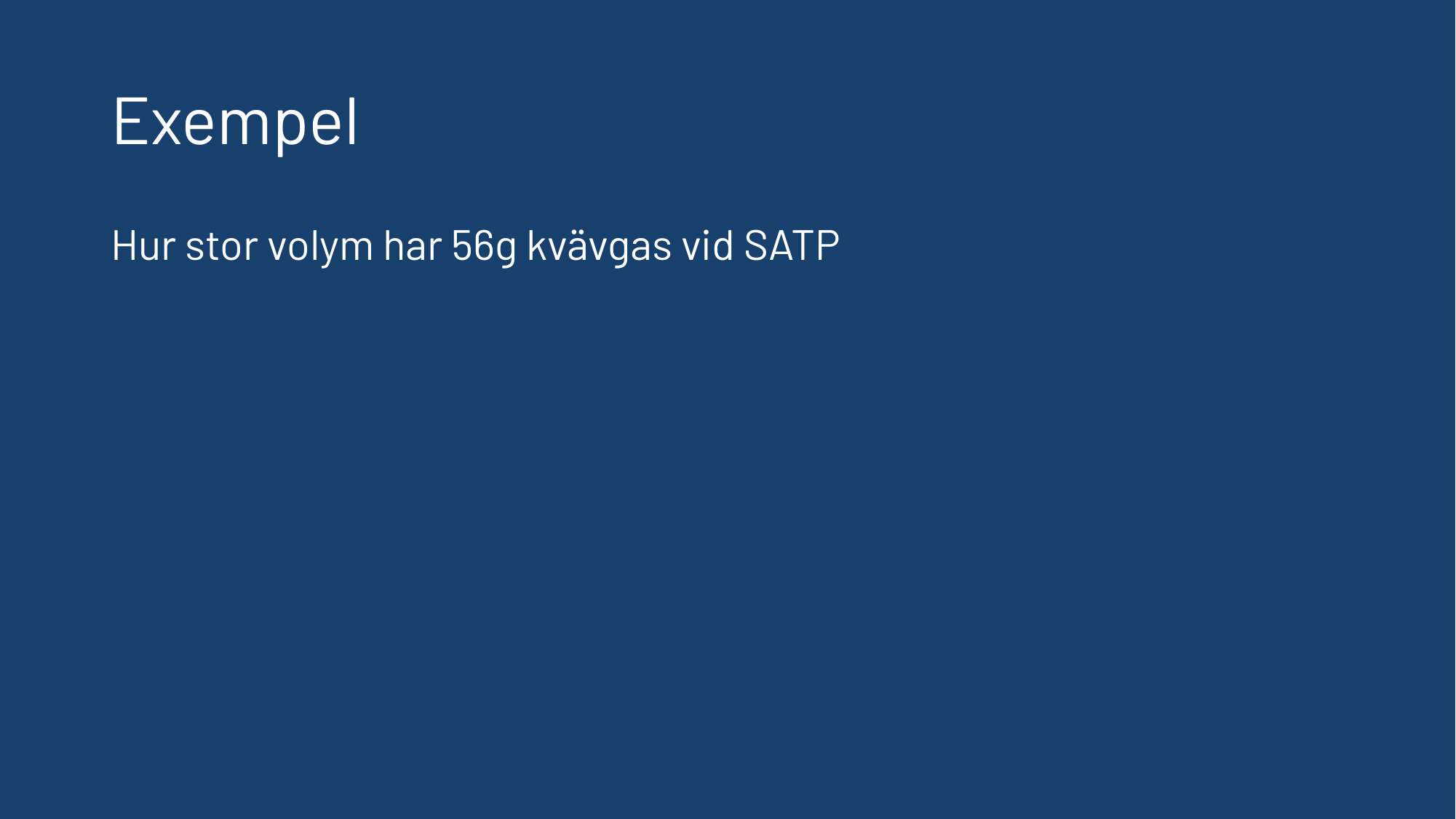

# Exempel
Hur stor volym har 56g kvävgas vid SATP